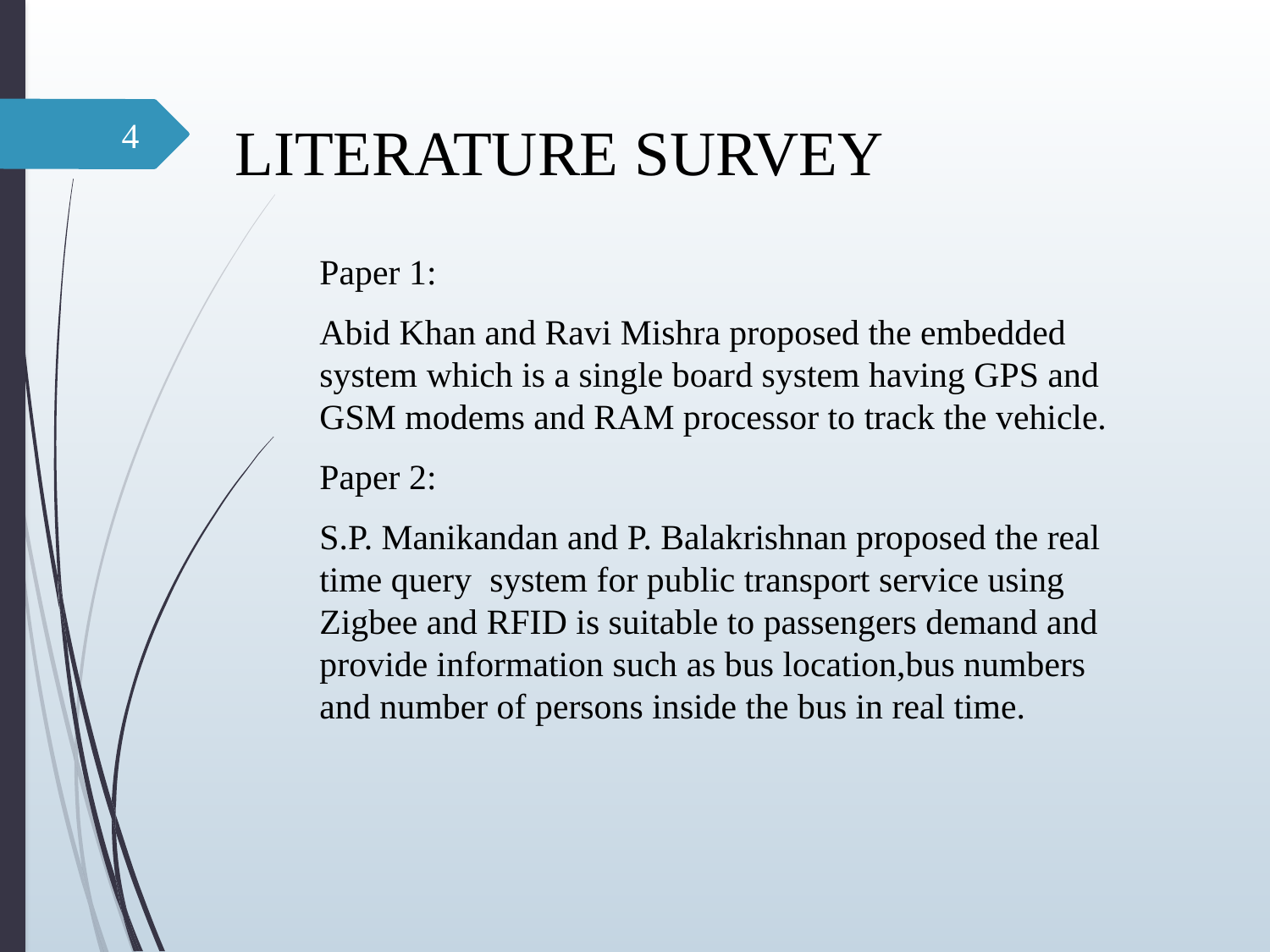

# LITERATURE SURVEY
4
Paper 1:
Abid Khan and Ravi Mishra proposed the embedded system which is a single board system having GPS and GSM modems and RAM processor to track the vehicle.
Paper 2:
S.P. Manikandan and P. Balakrishnan proposed the real time query  system for public transport service using Zigbee and RFID is suitable to passengers demand and provide information such as bus location,bus numbers and number of persons inside the bus in real time.